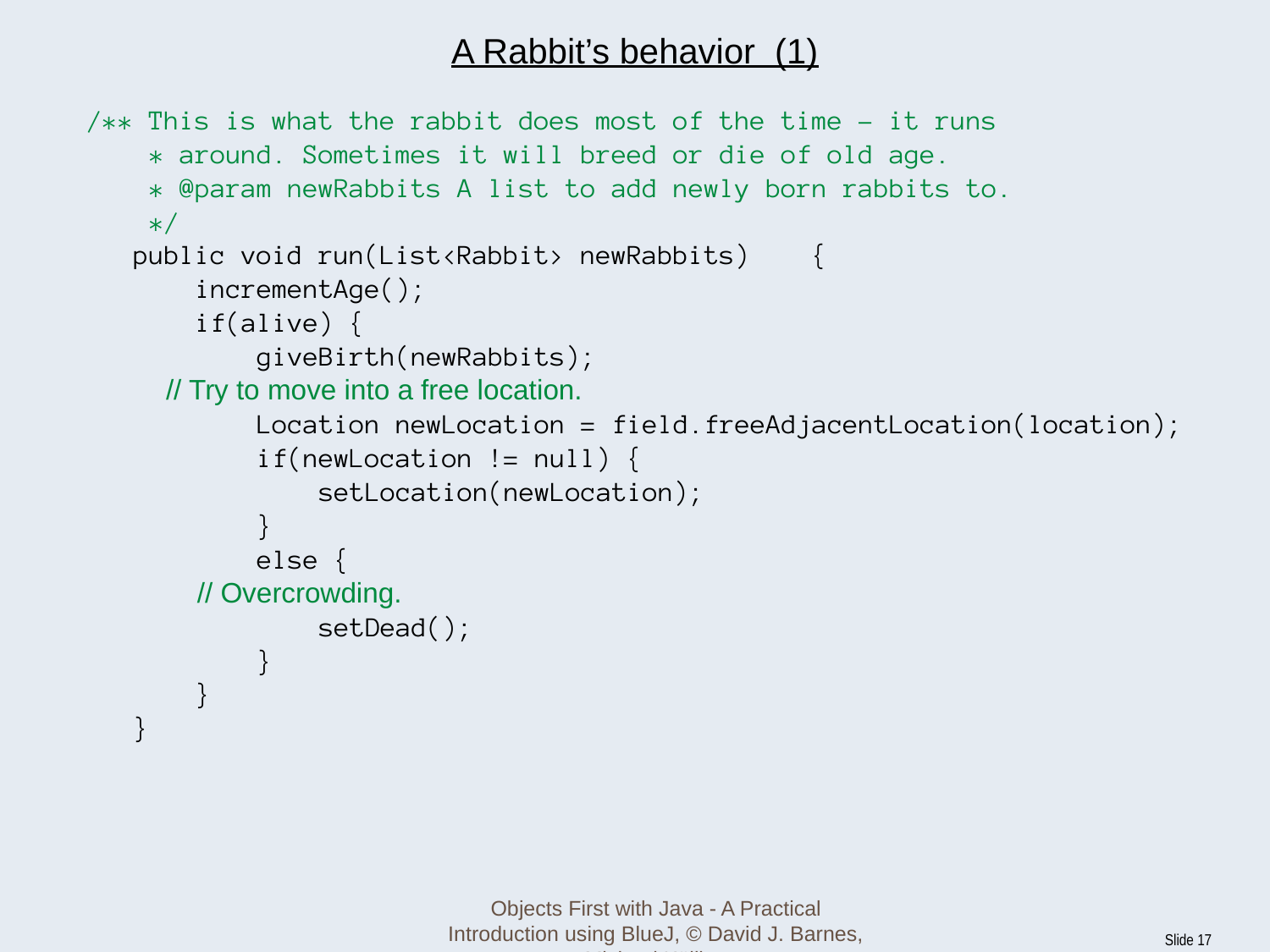

# A Rabbit’s behavior  (1)
 /** This is what the rabbit does most of the time - it runs
     * around. Sometimes it will breed or die of old age.
     * @param newRabbits A list to add newly born rabbits to.
     */
    public void run(List<Rabbit> newRabbits)    {
        incrementAge();
        if(alive) {
            giveBirth(newRabbits);
            // Try to move into a free location.
            Location newLocation = field.freeAdjacentLocation(location);
            if(newLocation != null) {
                setLocation(newLocation);
            }
            else {
                // Overcrowding.
                setDead();
            }
        }
    }
Objects First with Java - A Practical Introduction using BlueJ, © David J. Barnes, Michael Kölling